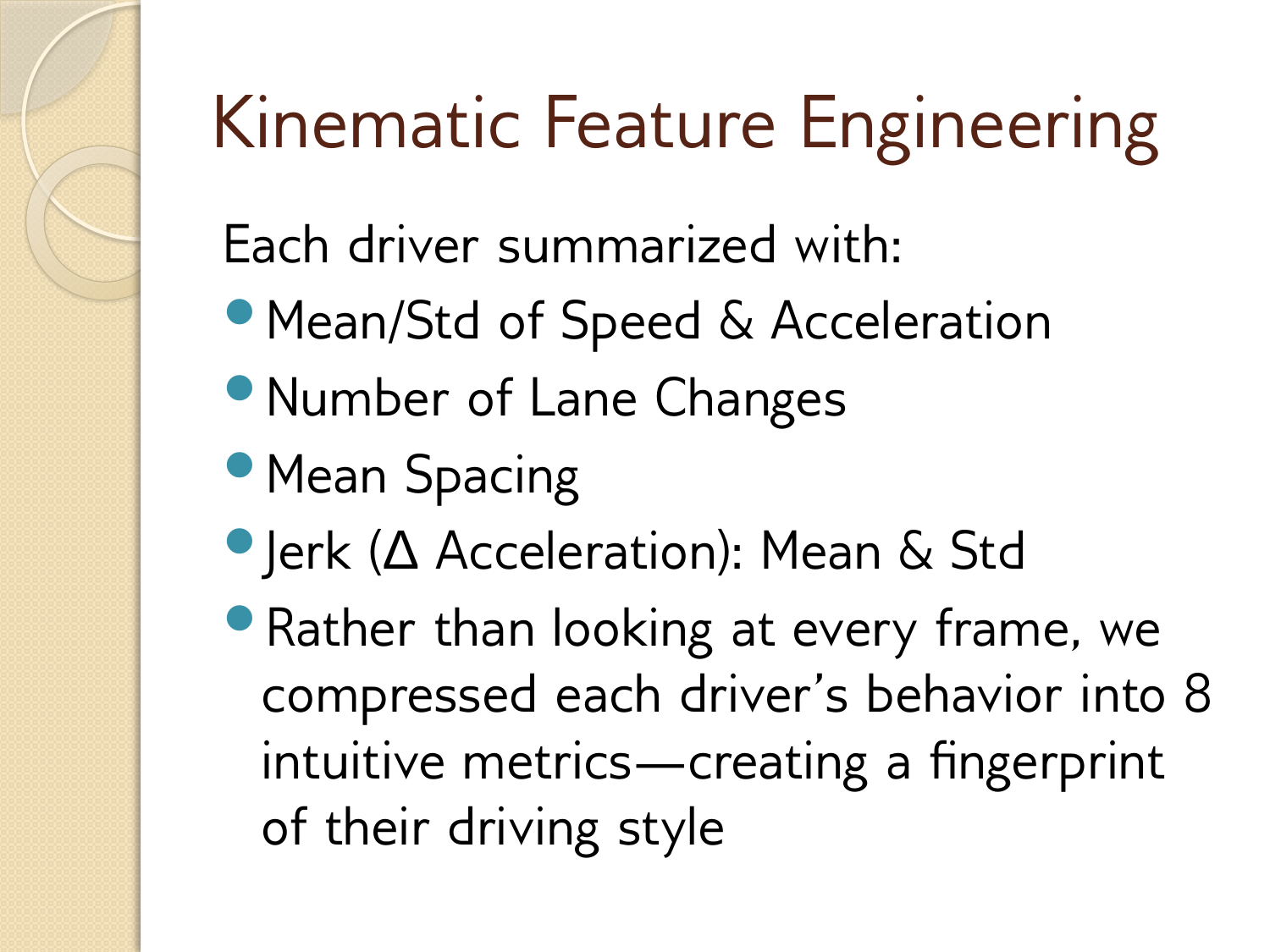

# Kinematic Feature Engineering
Each driver summarized with:
Mean/Std of Speed & Acceleration
Number of Lane Changes
Mean Spacing
Jerk (Δ Acceleration): Mean & Std
Rather than looking at every frame, we compressed each driver’s behavior into 8 intuitive metrics—creating a fingerprint of their driving style